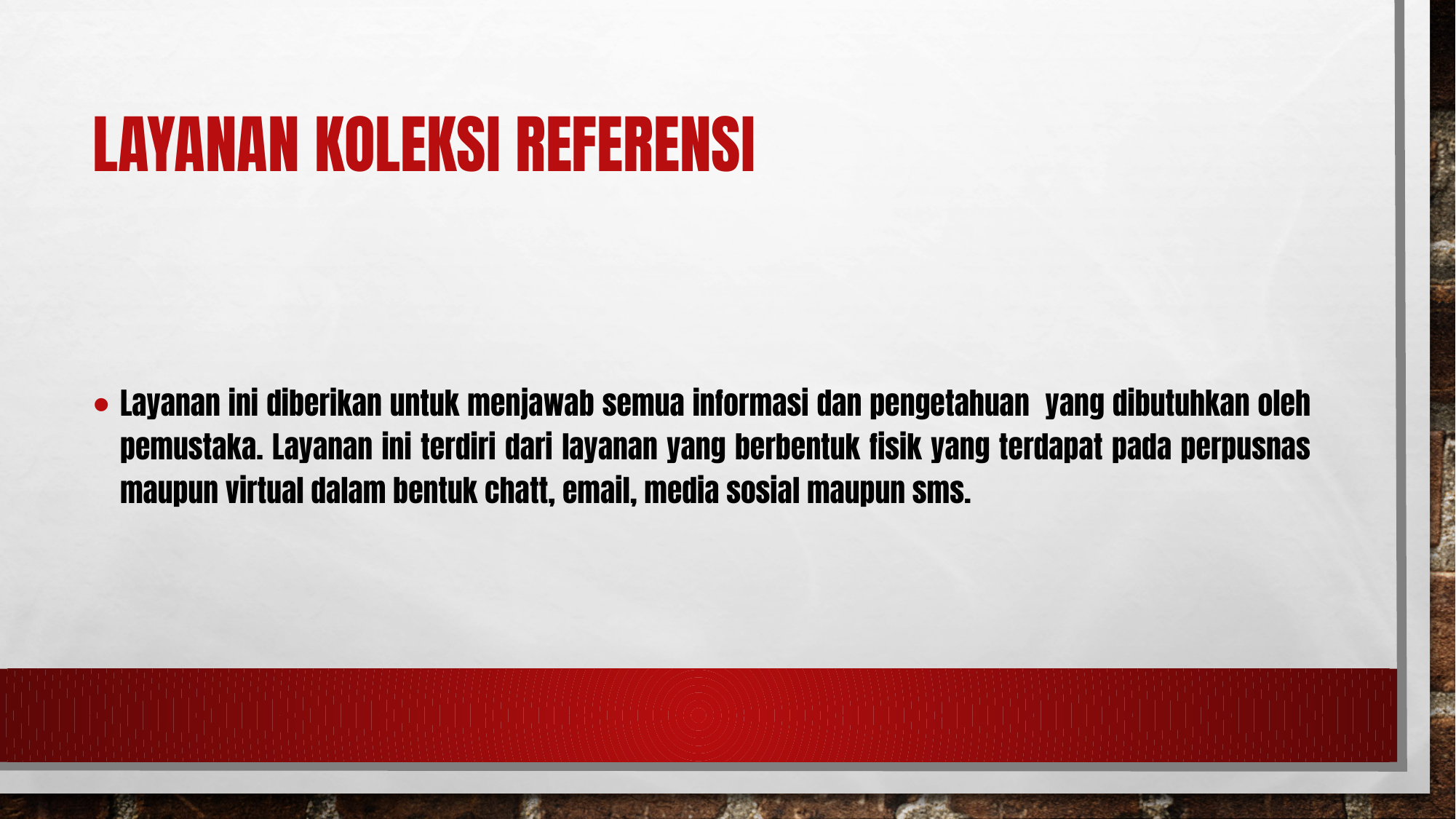

# Layanan koleksi referensi
Layanan ini diberikan untuk menjawab semua informasi dan pengetahuan  yang dibutuhkan oleh pemustaka. Layanan ini terdiri dari layanan yang berbentuk fisik yang terdapat pada perpusnas maupun virtual dalam bentuk chatt, email, media sosial maupun sms.